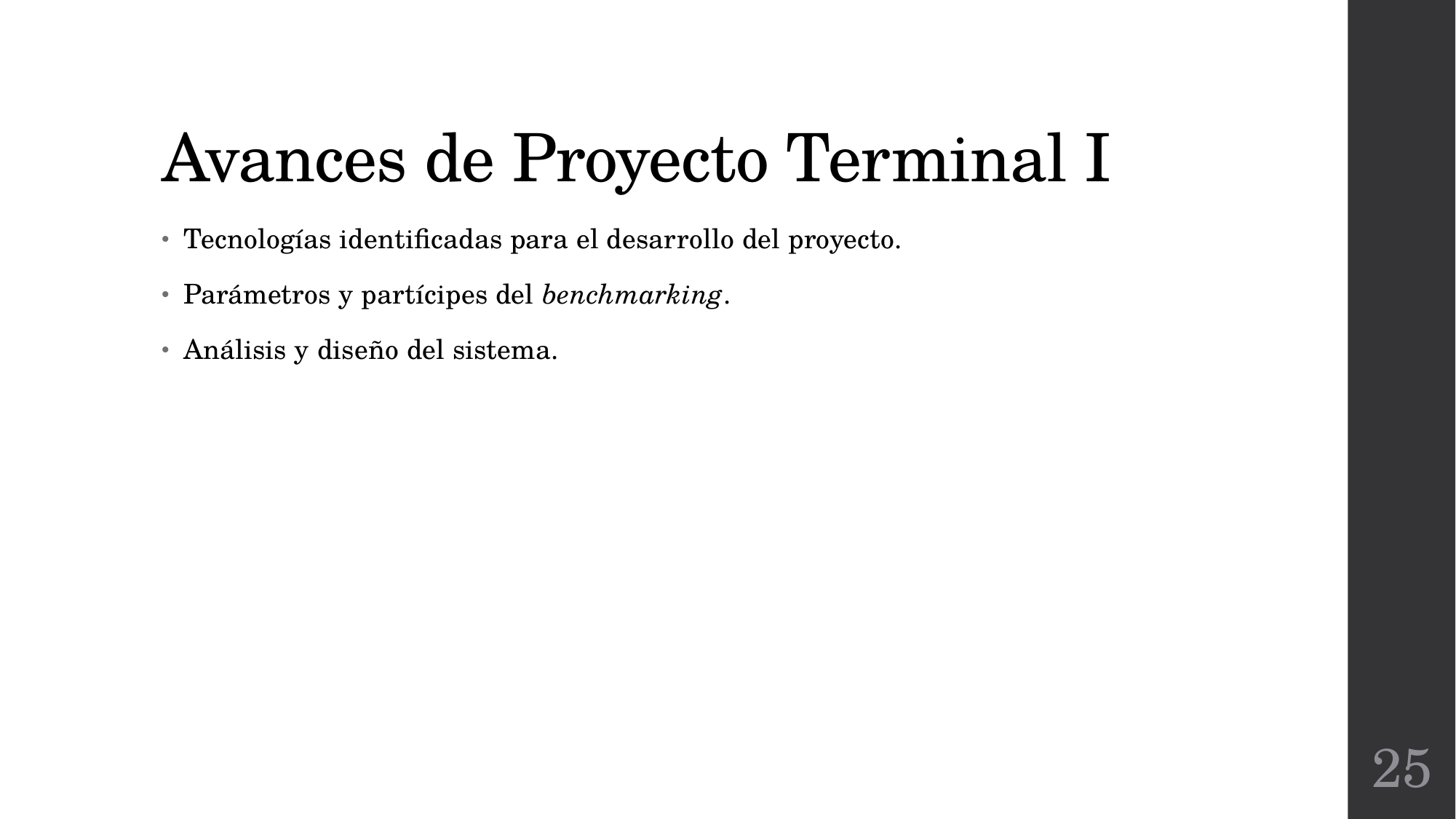

# Avances de Proyecto Terminal I
Tecnologías identificadas para el desarrollo del proyecto.
Parámetros y partícipes del benchmarking.
Análisis y diseño del sistema.
25